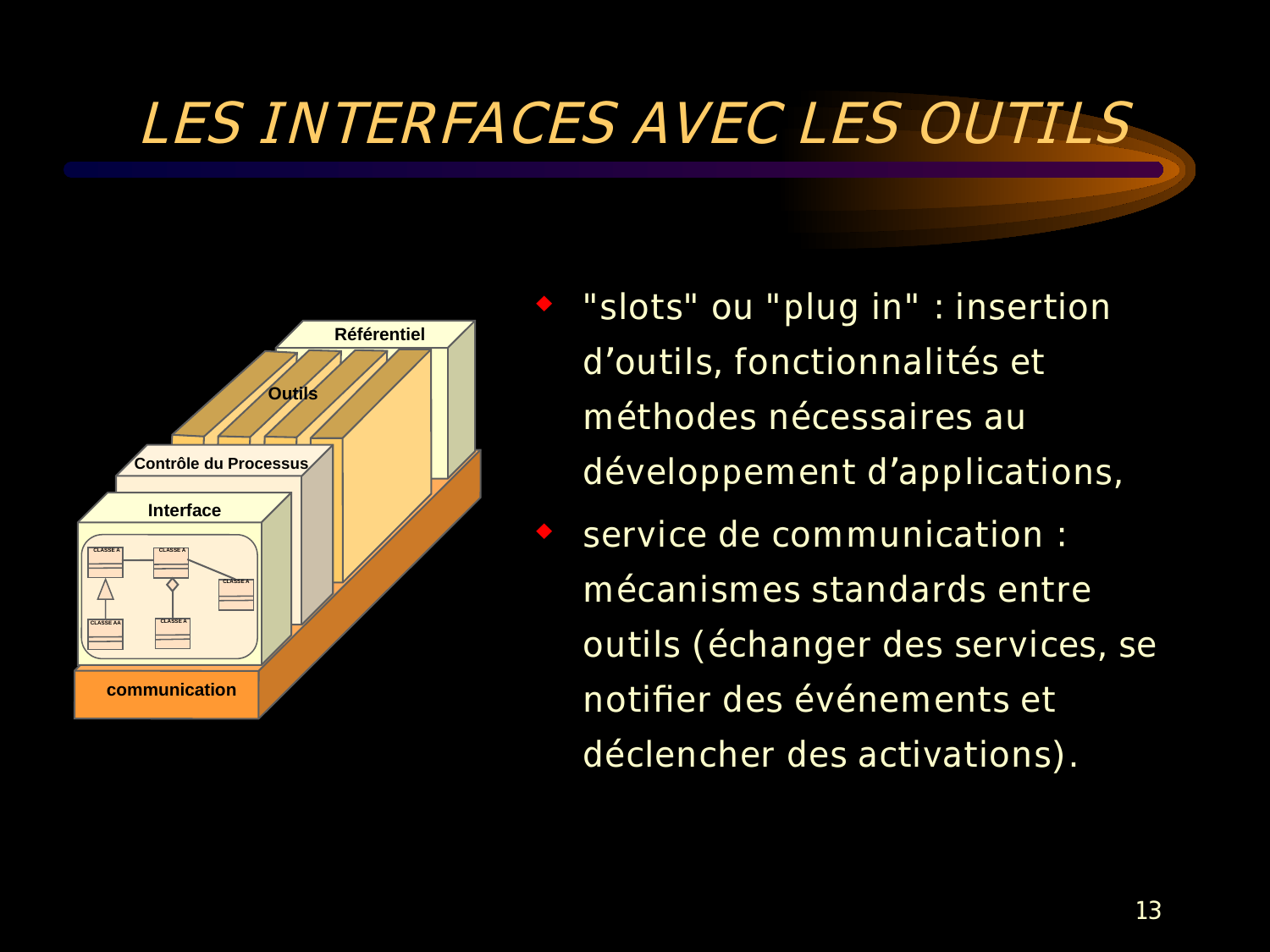

# LES INTERFACES AVEC LES OUTILS

"slots" ou "plug in" : insertion d’outils, fonctionnalités et méthodes nécessaires au développement d’applications,
service de communication : mécanismes standards entre outils (échanger des services, se notifier des événements et déclencher des activations).

Référentiel

Outils

Contrôle du Processus

Interface

CLASSE A
CLASSE A

CLASSE A
CLASSE AA

CLASSE A
communication
13